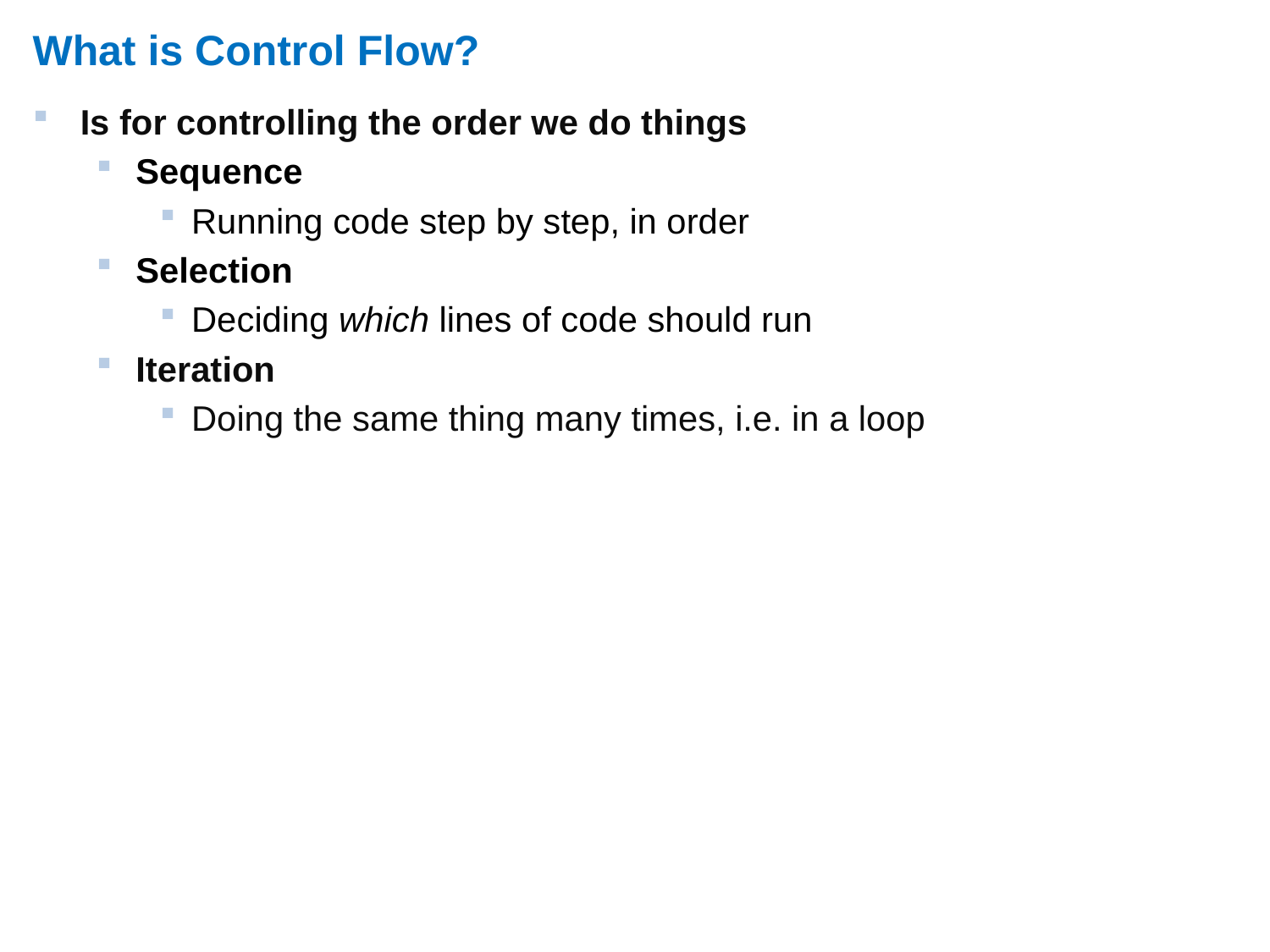

# What is Control Flow?
Is for controlling the order we do things
Sequence
Running code step by step, in order
Selection
Deciding which lines of code should run
Iteration
Doing the same thing many times, i.e. in a loop